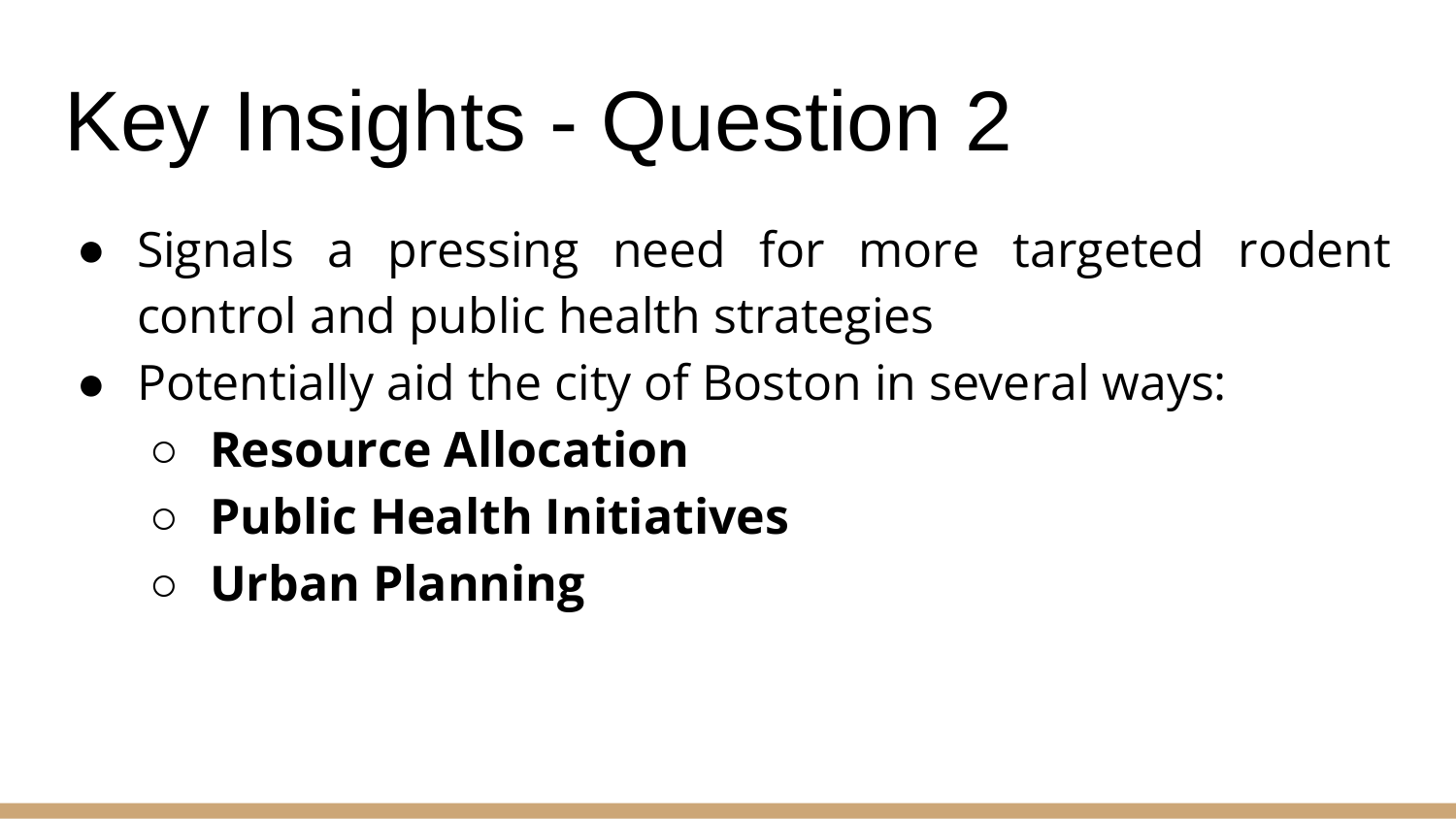

# Key Insights - Question 2
Signals a pressing need for more targeted rodent control and public health strategies
Potentially aid the city of Boston in several ways:
Resource Allocation
Public Health Initiatives
Urban Planning